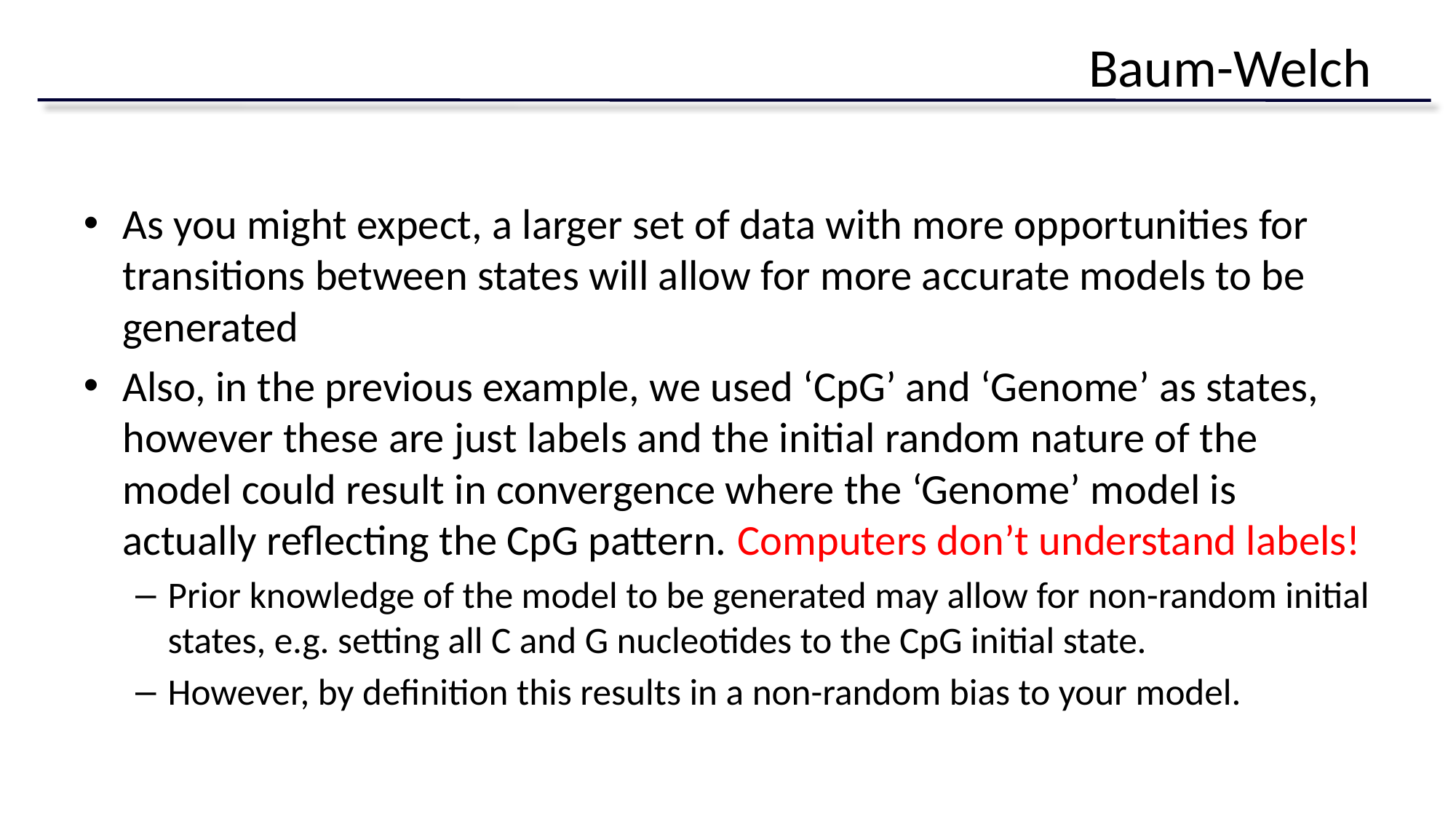

# Baum-Welch
As you might expect, a larger set of data with more opportunities for transitions between states will allow for more accurate models to be generated
Also, in the previous example, we used ‘CpG’ and ‘Genome’ as states, however these are just labels and the initial random nature of the model could result in convergence where the ‘Genome’ model is actually reflecting the CpG pattern. Computers don’t understand labels!
Prior knowledge of the model to be generated may allow for non-random initial states, e.g. setting all C and G nucleotides to the CpG initial state.
However, by definition this results in a non-random bias to your model.